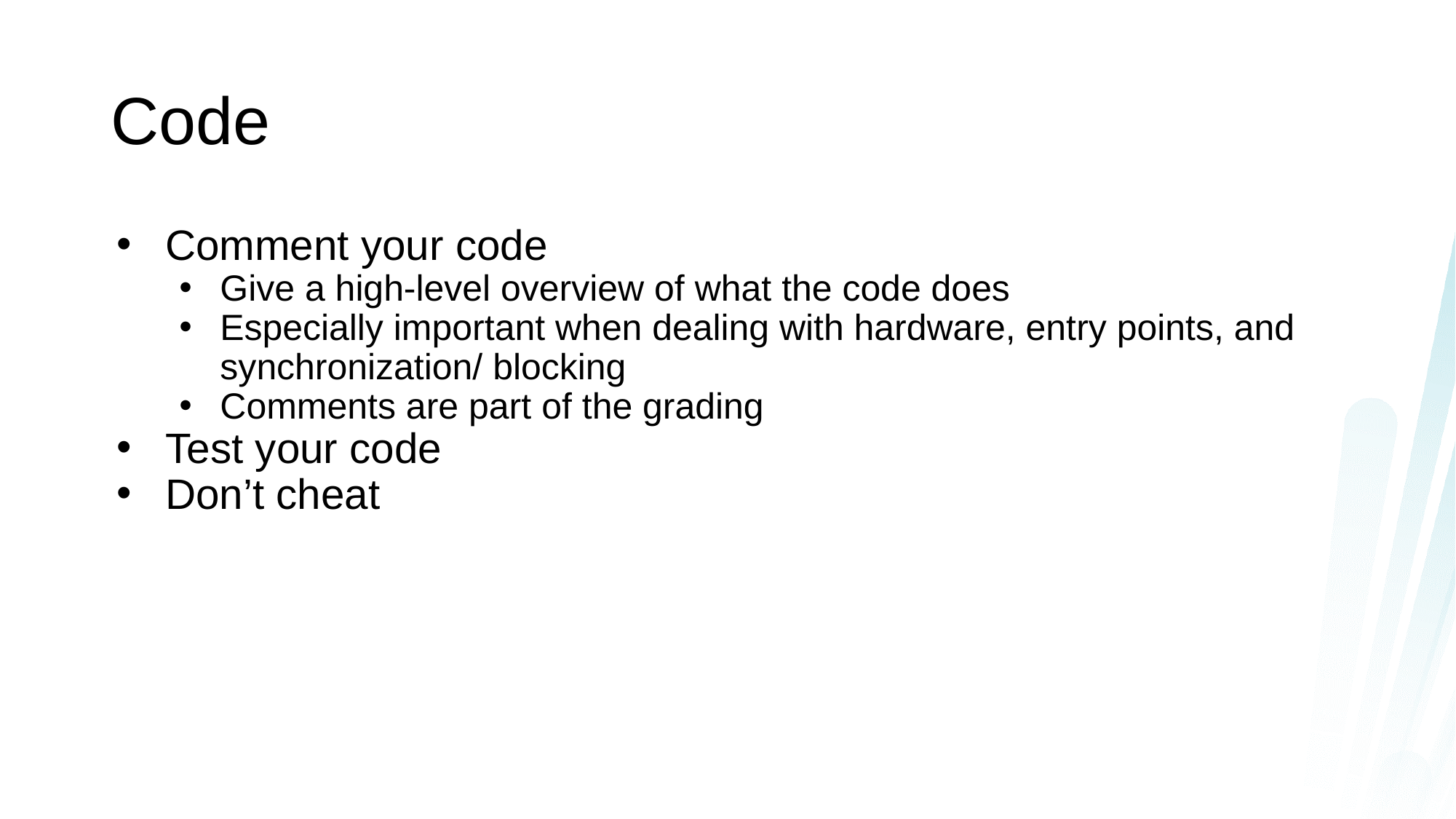

# Code
Comment your code
Give a high-level overview of what the code does
Especially important when dealing with hardware, entry points, and synchronization/ blocking
Comments are part of the grading
Test your code
Don’t cheat